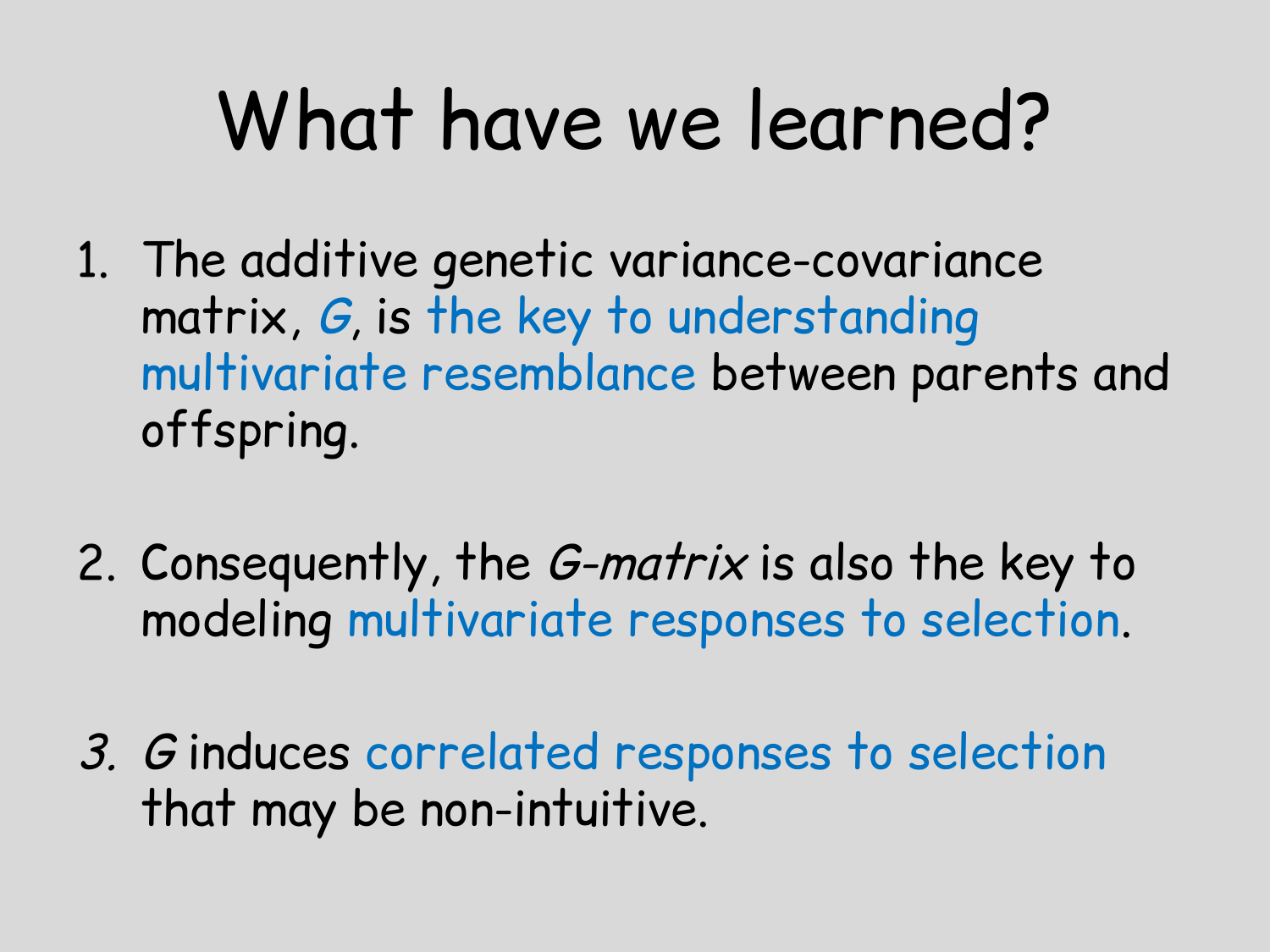

# What have we learned?
The additive genetic variance-covariance matrix, G, is the key to understanding multivariate resemblance between parents and offspring.

Consequently, the G-matrix is also the key to modeling multivariate responses to selection.

G induces correlated responses to selection that may be non-intuitive.